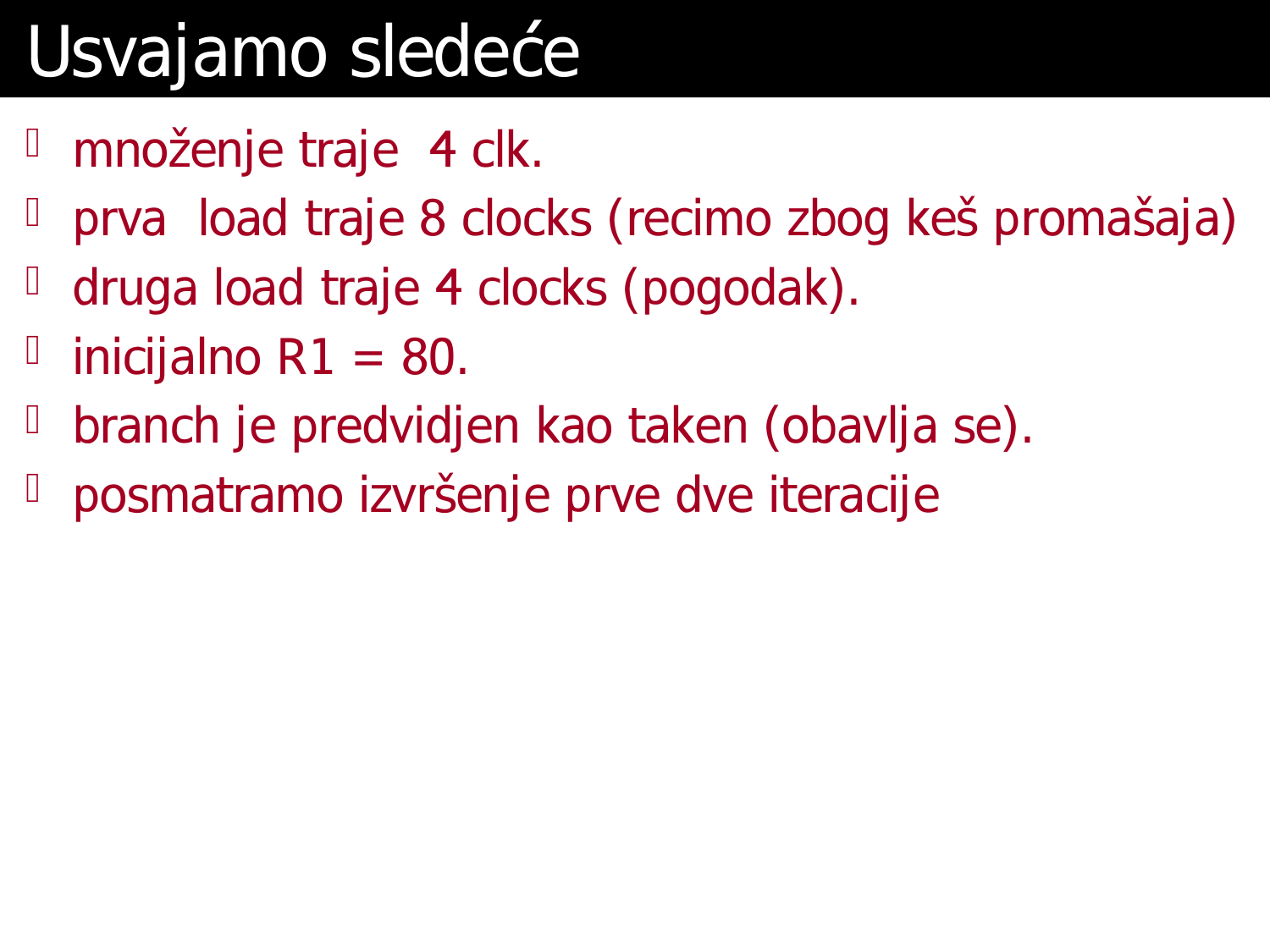

# Usvajamo sledeće
množenje traje  4 clk.
prva  load traje 8 clocks (recimo zbog keš promašaja)
druga load traje 4 clocks (pogodak).
inicijalno R1 = 80.
branch je predvidjen kao taken (obavlja se).
posmatramo izvršenje prve dve iteracije